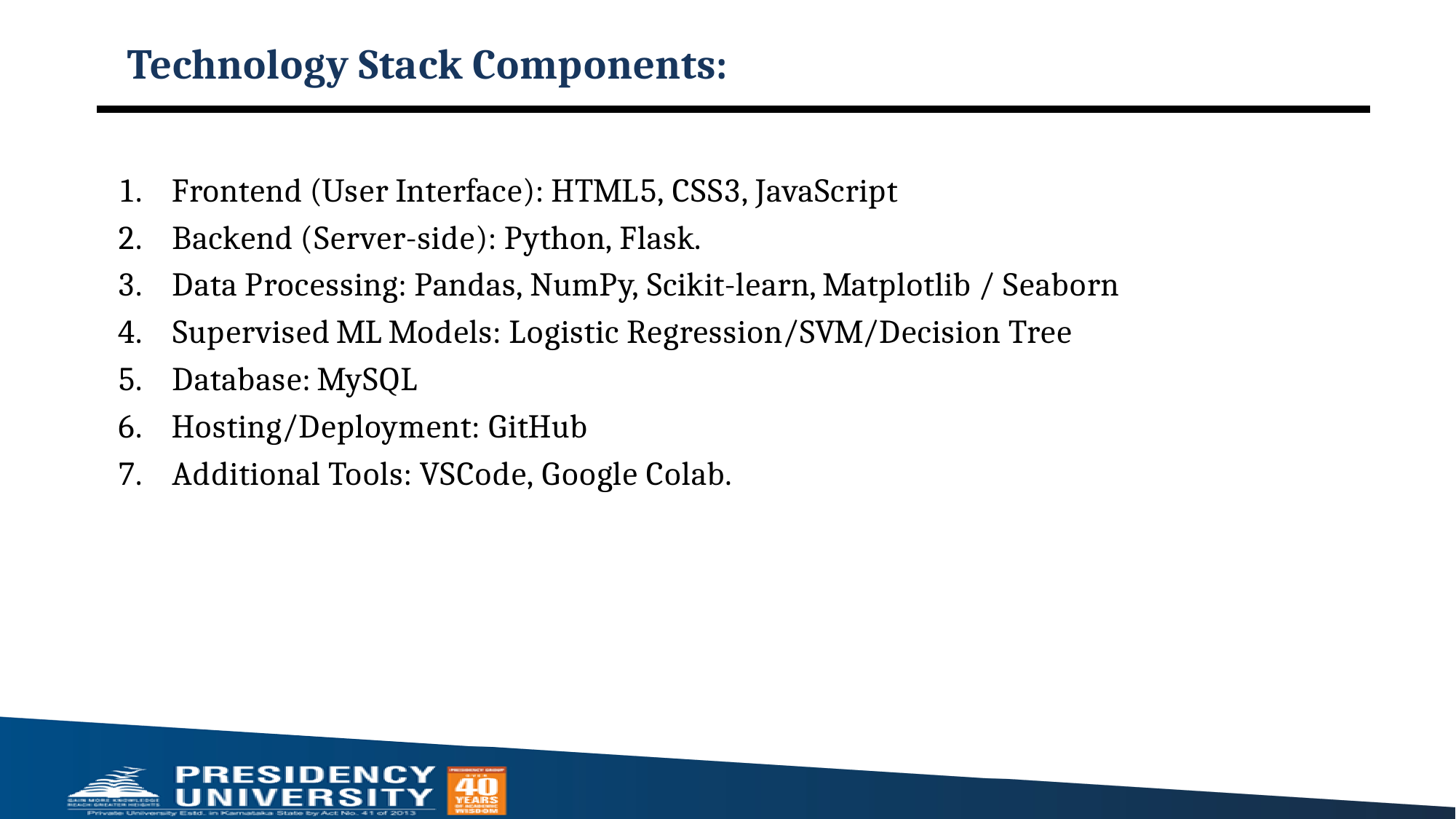

# Technology Stack Components:
Frontend (User Interface): HTML5, CSS3, JavaScript
Backend (Server-side): Python, Flask.
Data Processing: Pandas, NumPy, Scikit-learn, Matplotlib / Seaborn
Supervised ML Models: Logistic Regression/SVM/Decision Tree
Database: MySQL
Hosting/Deployment: GitHub
Additional Tools: VSCode, Google Colab.